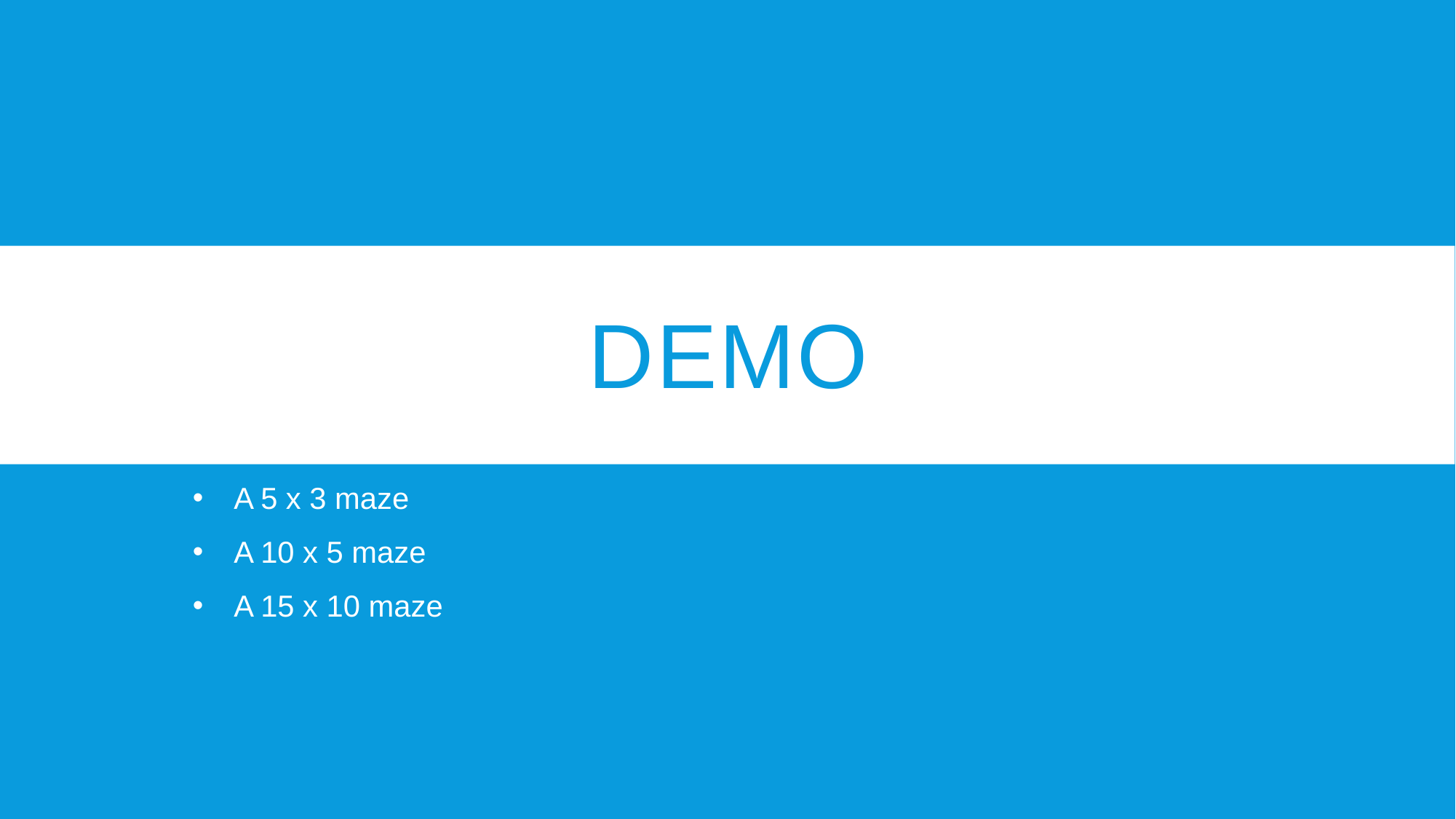

# Demo
A 5 x 3 maze
A 10 x 5 maze
A 15 x 10 maze